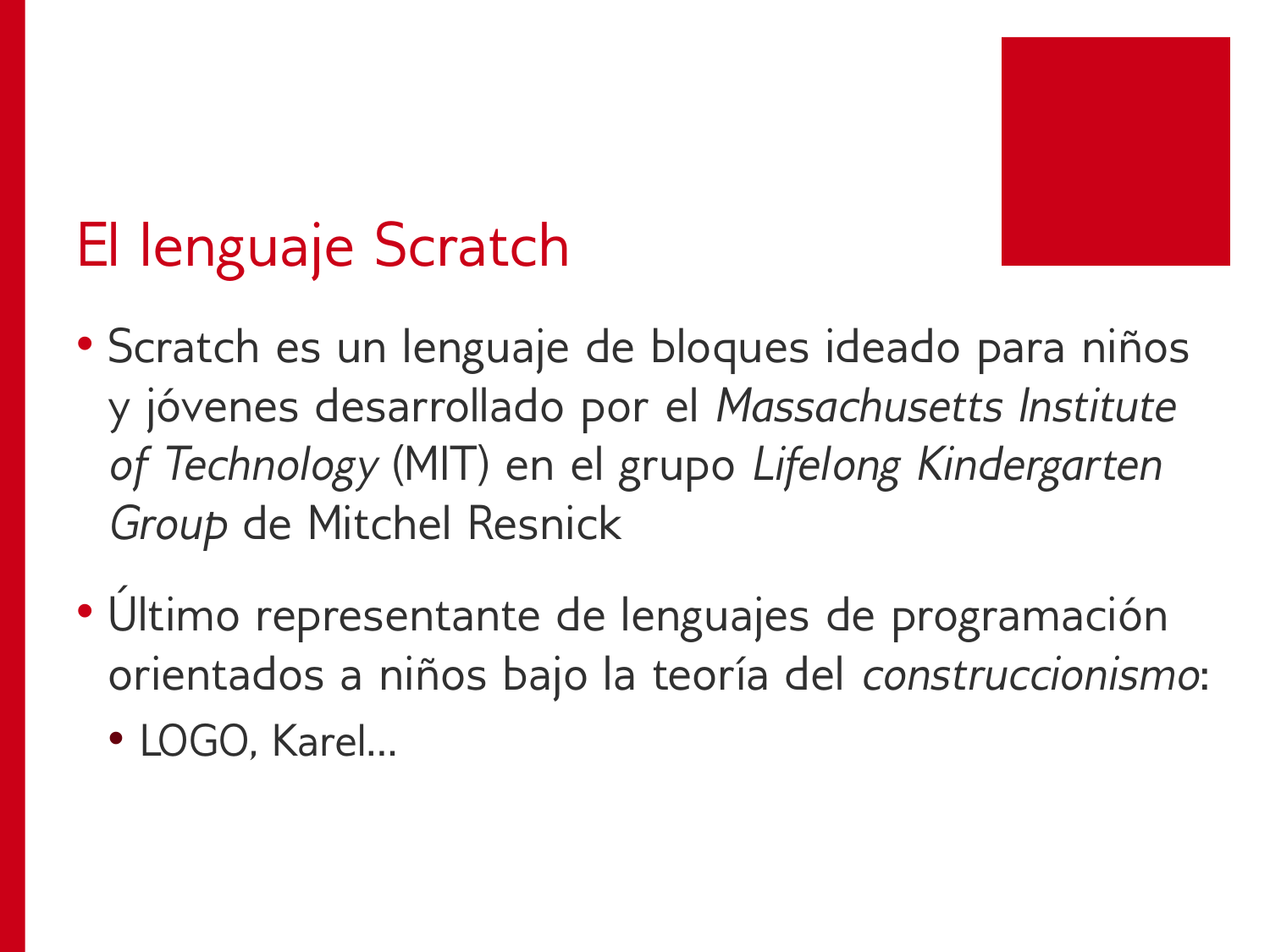

# El lenguaje Scratch
Scratch es un lenguaje de bloques ideado para niños y jóvenes desarrollado por el Massachusetts Institute of Technology (MIT) en el grupo Lifelong Kindergarten Group de Mitchel Resnick
Último representante de lenguajes de programación orientados a niños bajo la teoría del construccionismo:
LOGO, Karel…